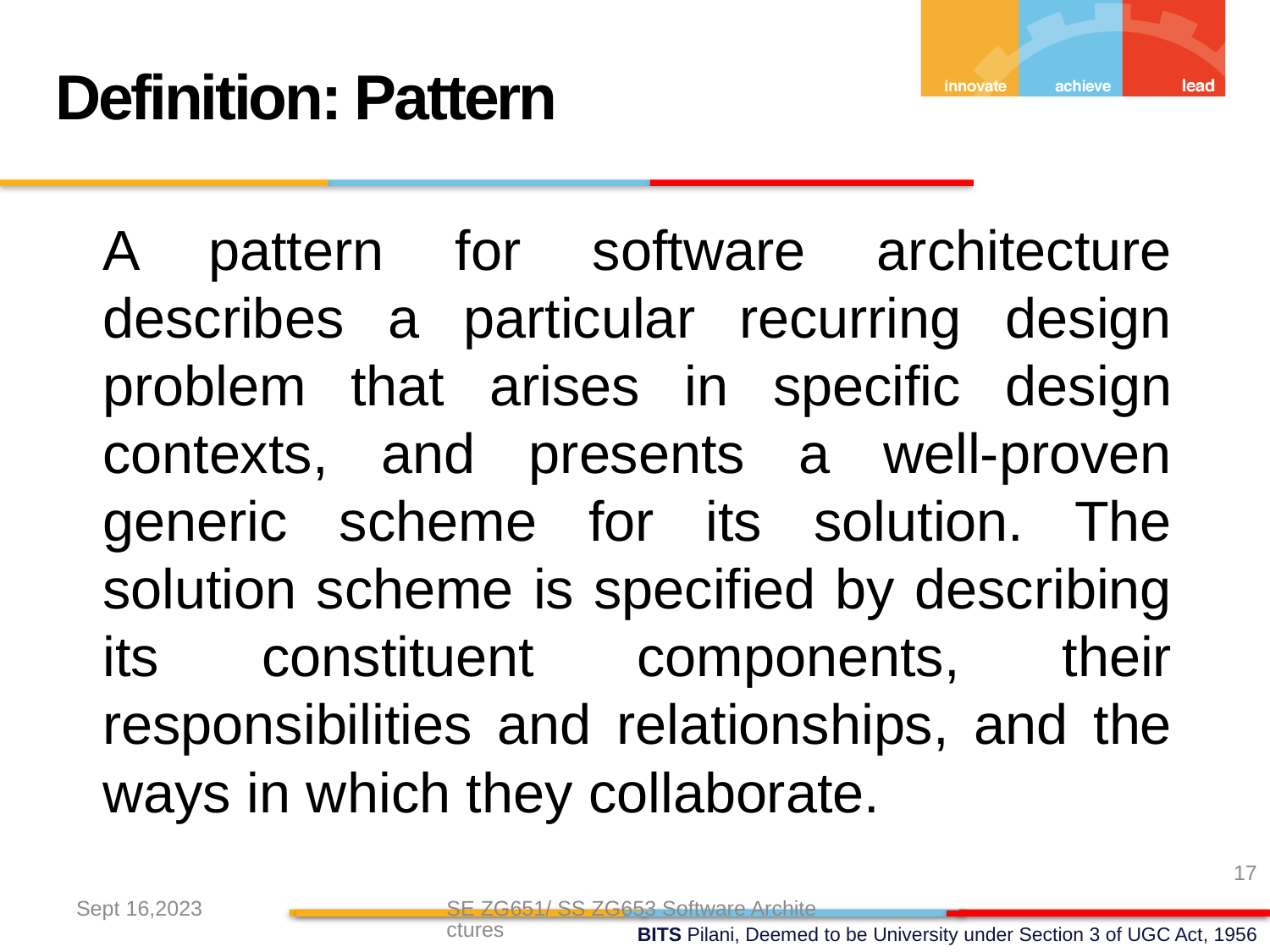

Definition: Pattern
	A pattern for software architecture describes a particular recurring design problem that arises in specific design contexts, and presents a well-proven generic scheme for its solution. The solution scheme is specified by describing its constituent components, their responsibilities and relationships, and the ways in which they collaborate.
17
Sept 16,2023
SE ZG651/ SS ZG653 Software Architectures